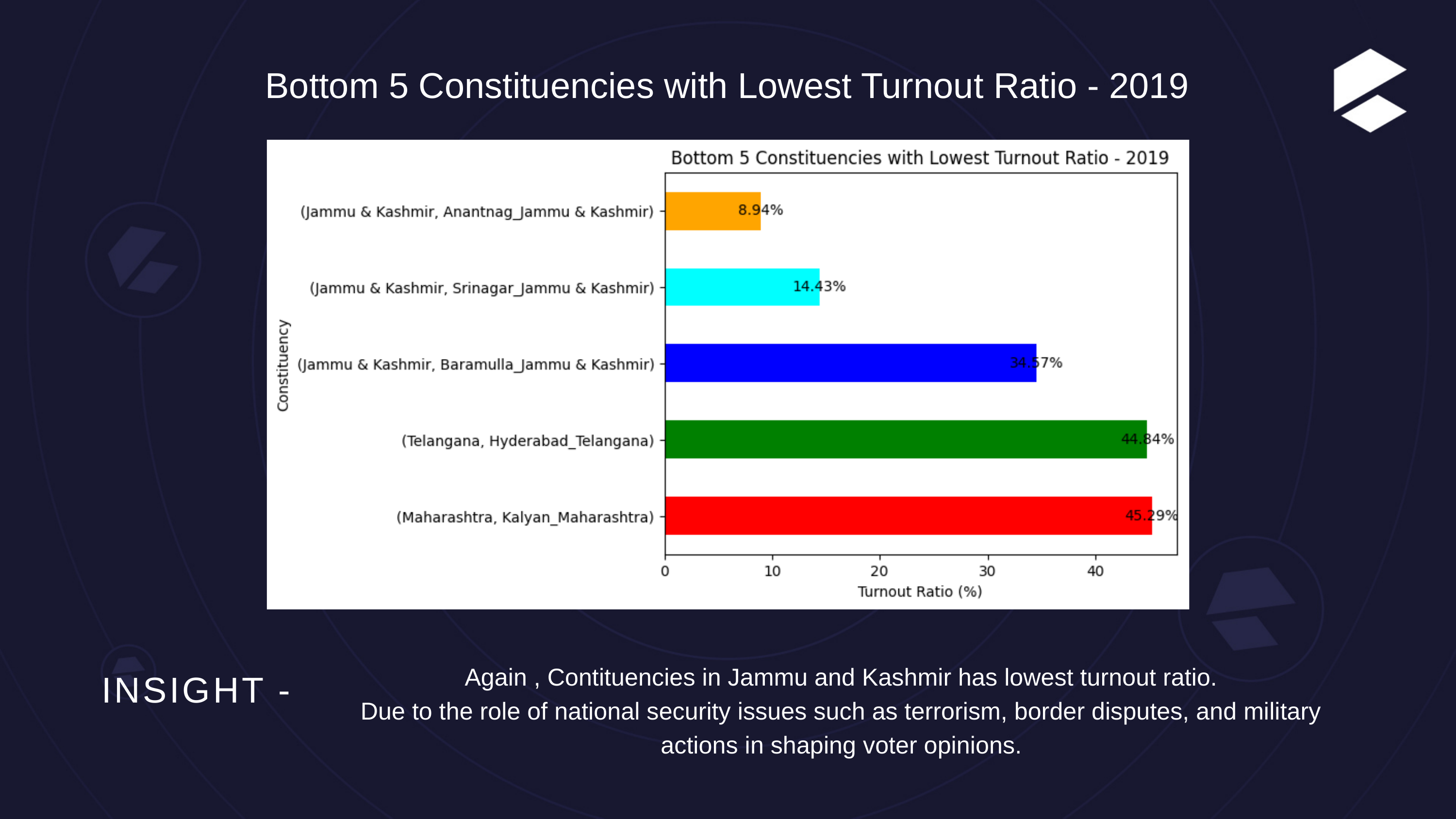

Bottom 5 Constituencies with Lowest Turnout Ratio - 2019

Again , Contituencies in Jammu and Kashmir has lowest turnout ratio.
Due to the role of national security issues such as terrorism, border disputes, and military actions in shaping voter opinions.
INSIGHT -